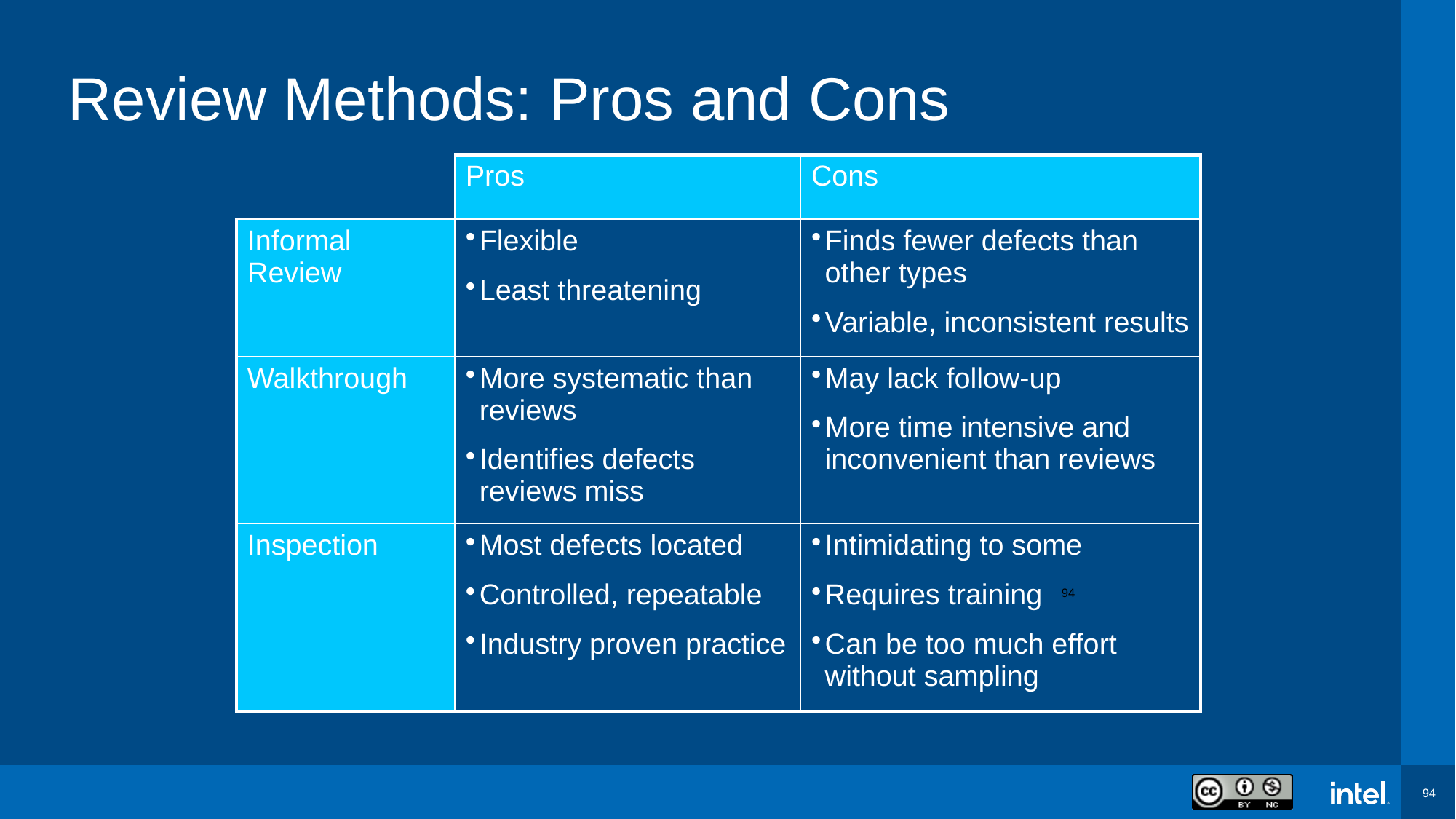

# Review Methods: Pros and Cons
|  | Pros | Cons |
| --- | --- | --- |
| Informal Review | Flexible Least threatening | Finds fewer defects than other types Variable, inconsistent results |
| Walkthrough | More systematic than reviews Identifies defects reviews miss | May lack follow-up More time intensive and inconvenient than reviews |
| Inspection | Most defects located Controlled, repeatable Industry proven practice | Intimidating to some Requires training Can be too much effort without sampling |
94